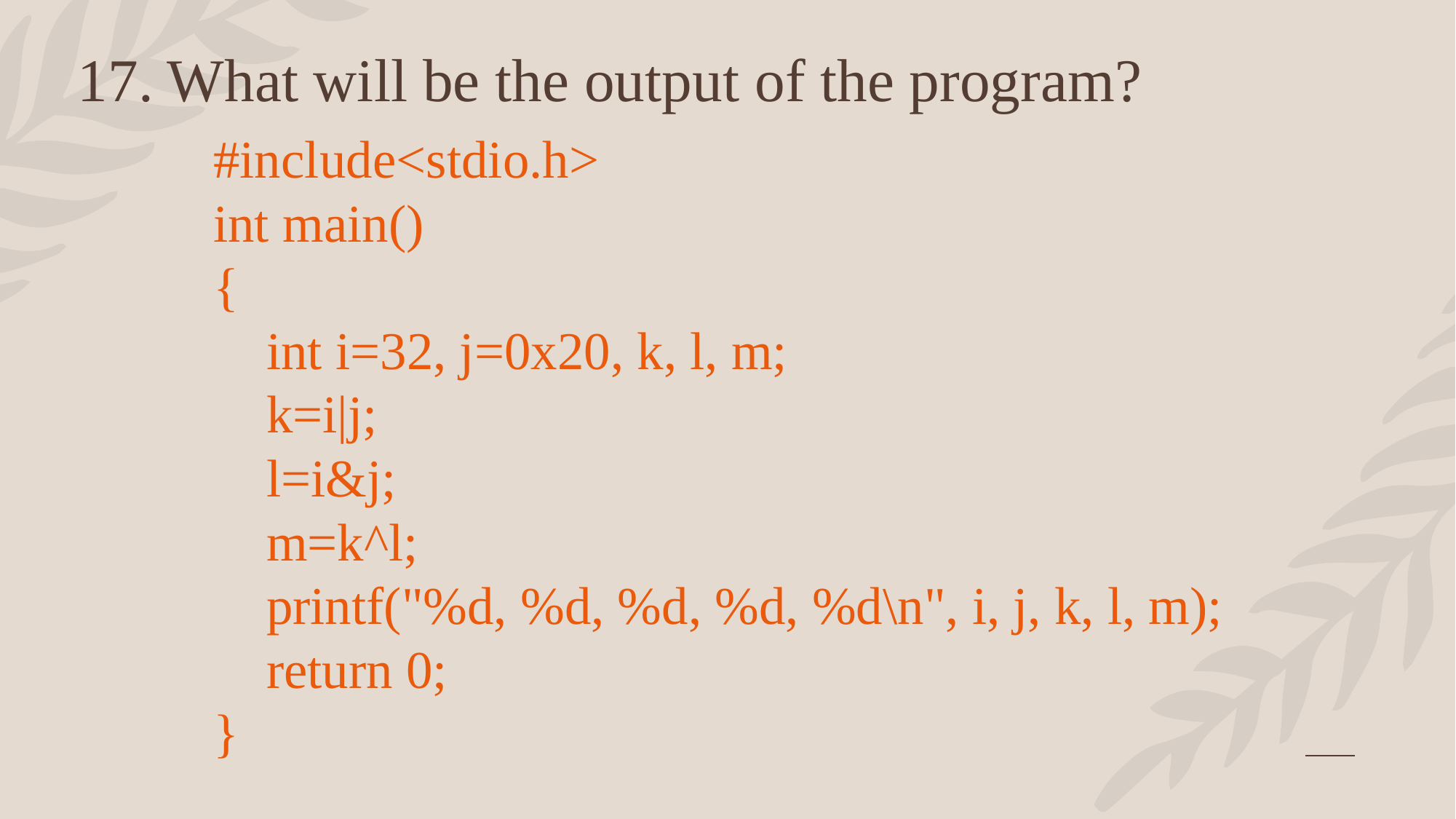

17. What will be the output of the program?
#include<stdio.h>
int main()
{
    int i=32, j=0x20, k, l, m;
    k=i|j;
    l=i&j;
    m=k^l;
    printf("%d, %d, %d, %d, %d\n", i, j, k, l, m);
    return 0;
}